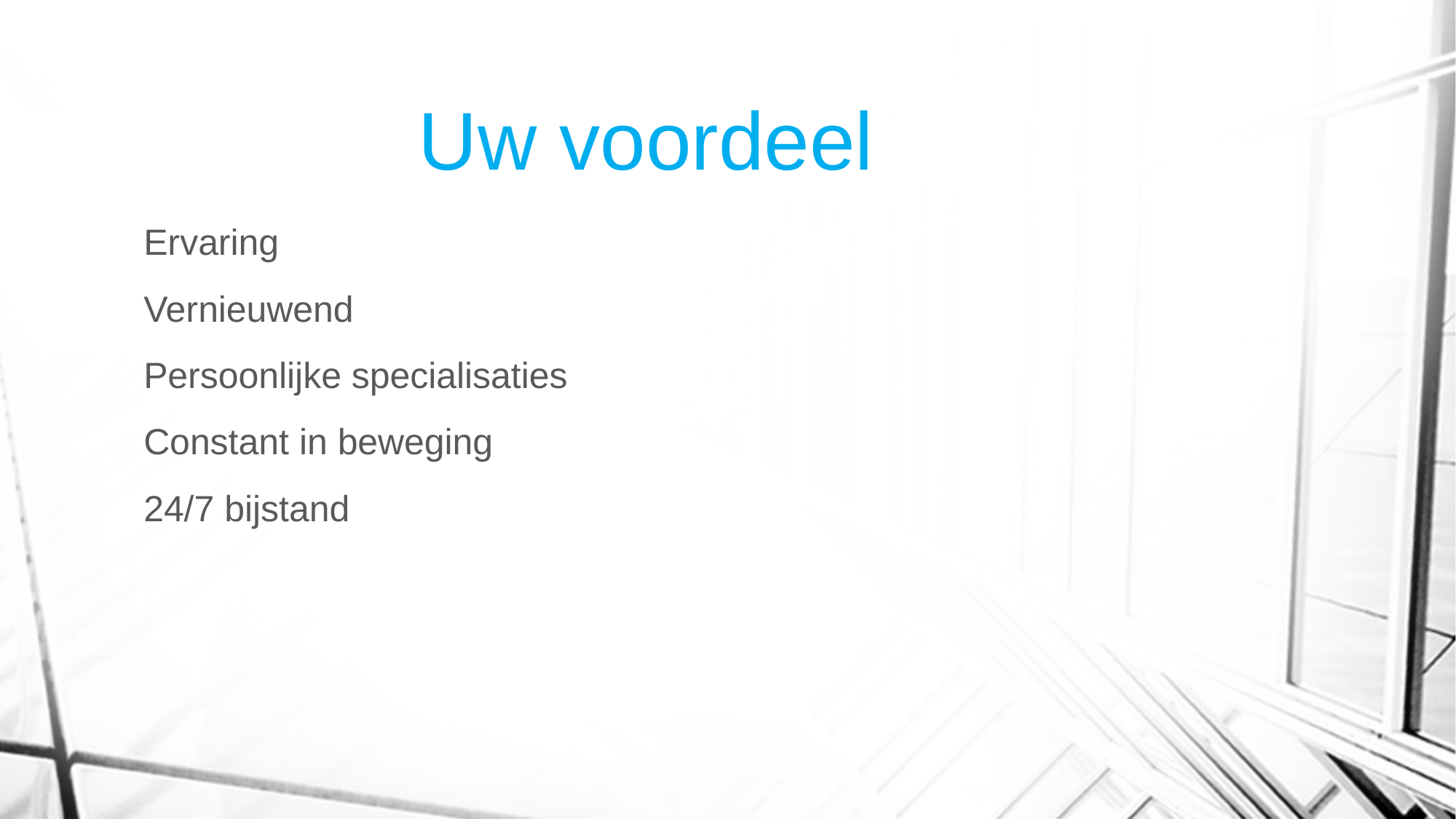

# Uw voordeel
Ervaring
Vernieuwend
Persoonlijke specialisaties
Constant in beweging
24/7 bijstand